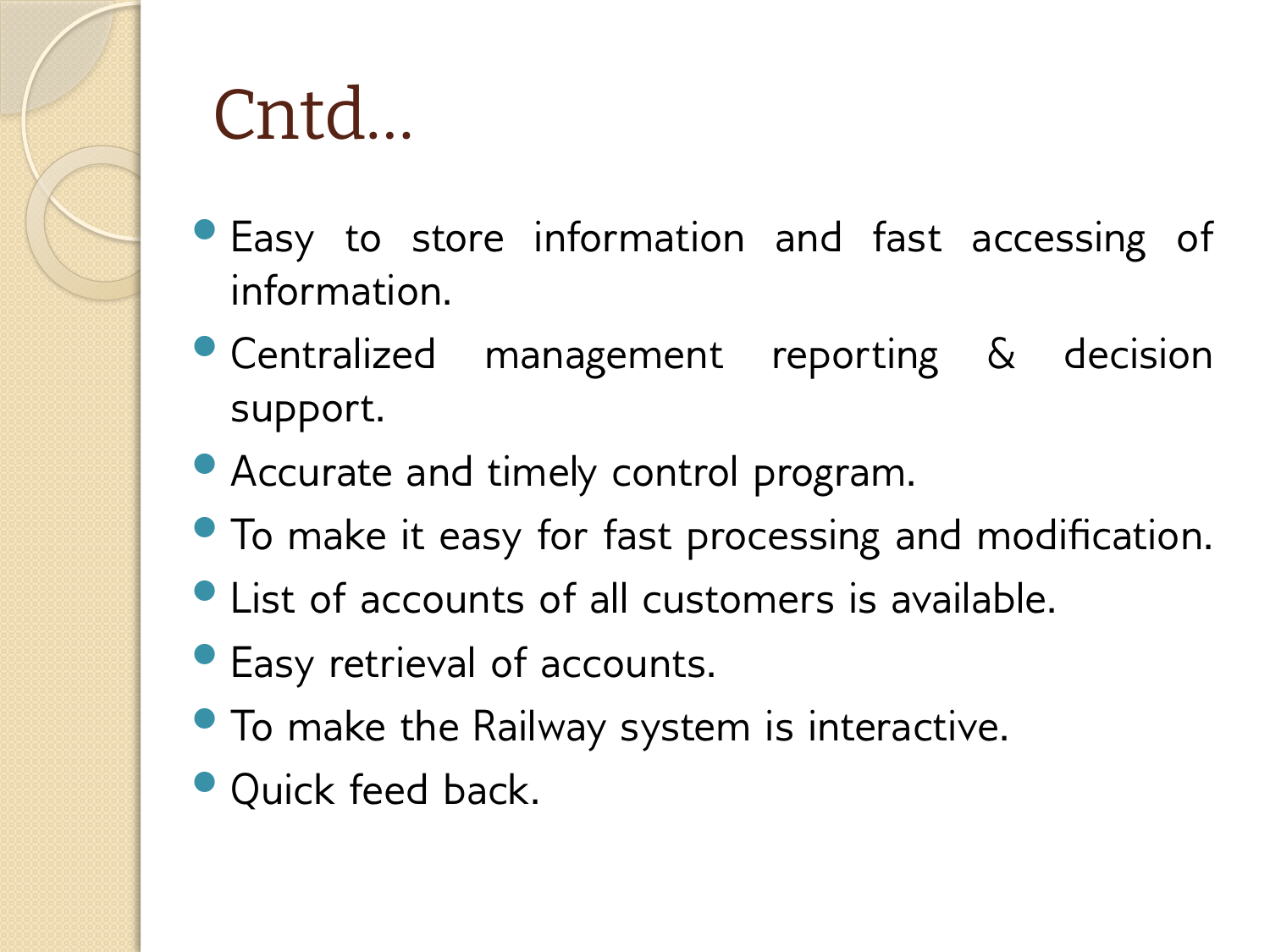

# Cntd…
Easy to store information and fast accessing of information.
Centralized management reporting & decision support.
Accurate and timely control program.
To make it easy for fast processing and modification.
List of accounts of all customers is available.
Easy retrieval of accounts.
To make the Railway system is interactive.
Quick feed back.